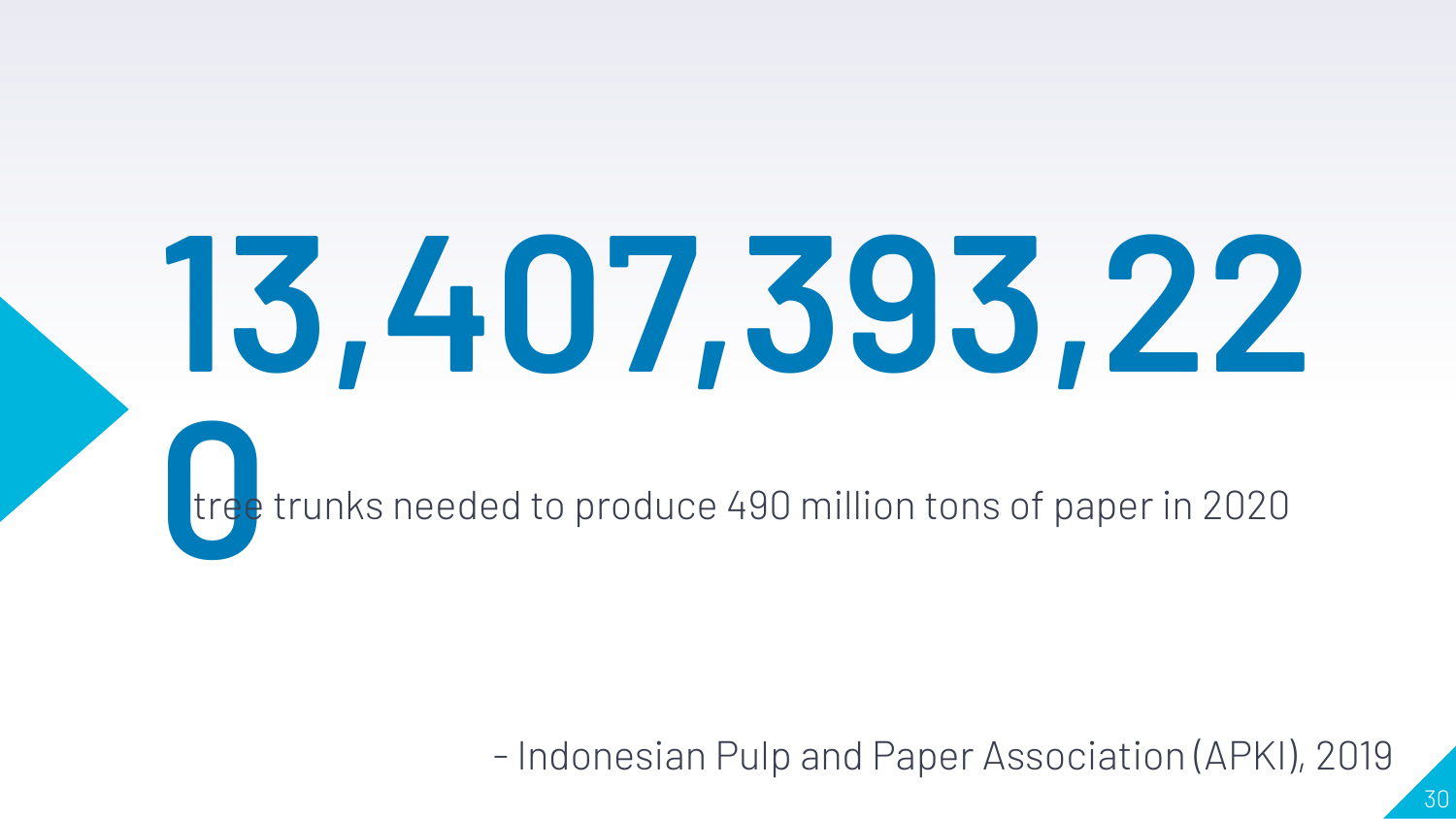

13,407,393,220

tree trunks needed to produce 490 million tons of paper in 2020
- Indonesian Pulp and Paper Association (APKI), 2019
30